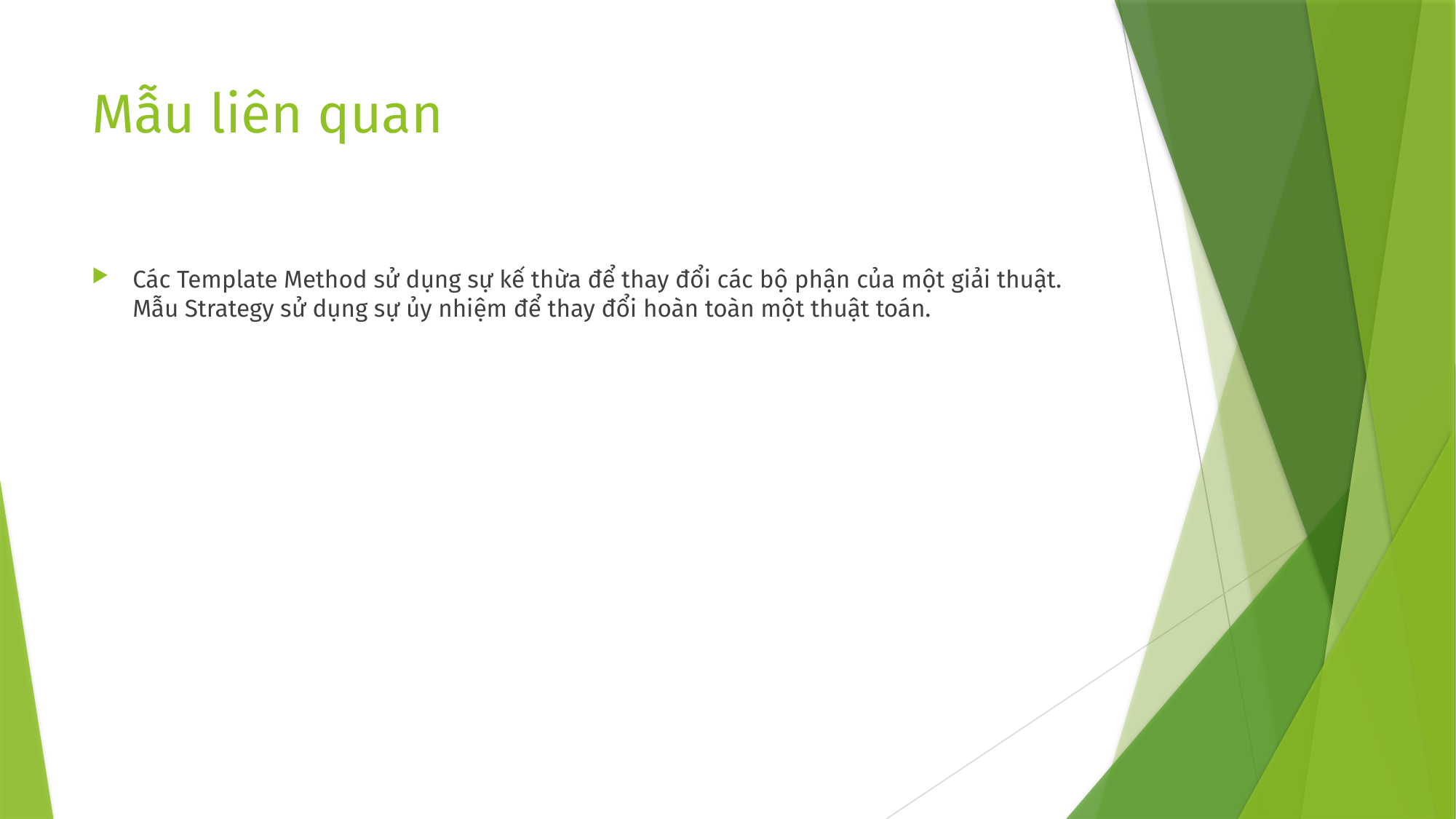

# Mẫu liên quan
Các Template Method sử dụng sự kế thừa để thay đổi các bộ phận của một giải thuật. Mẫu Strategy sử dụng sự ủy nhiệm để thay đổi hoàn toàn một thuật toán.